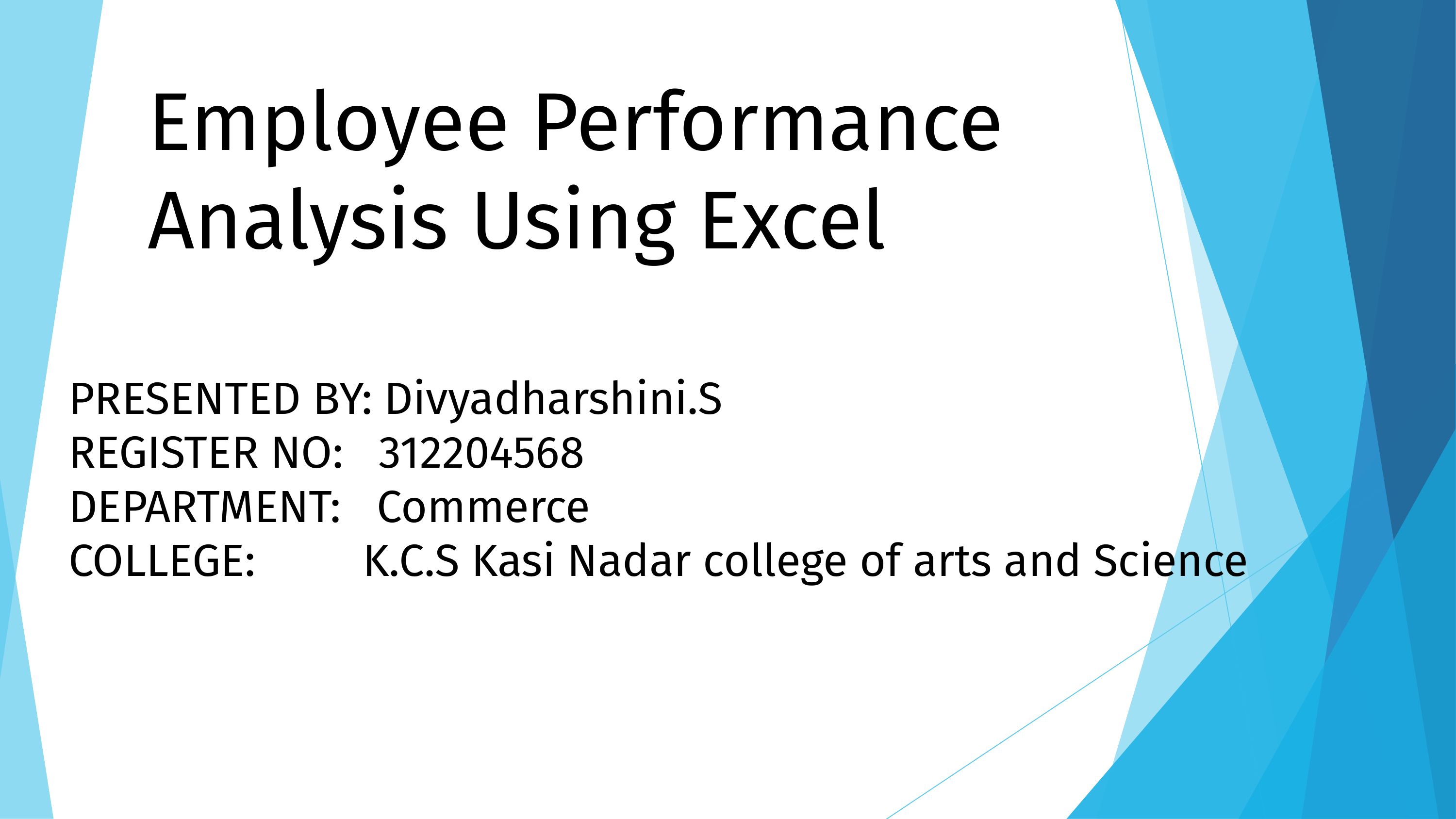

Employee Performance Analysis Using Excel

PRESENTED BY: Divyadharshini.S
REGISTER NO:   312204568
DEPARTMENT:   Commerce
COLLEGE:         K.C.S Kasi Nadar college of arts and Science